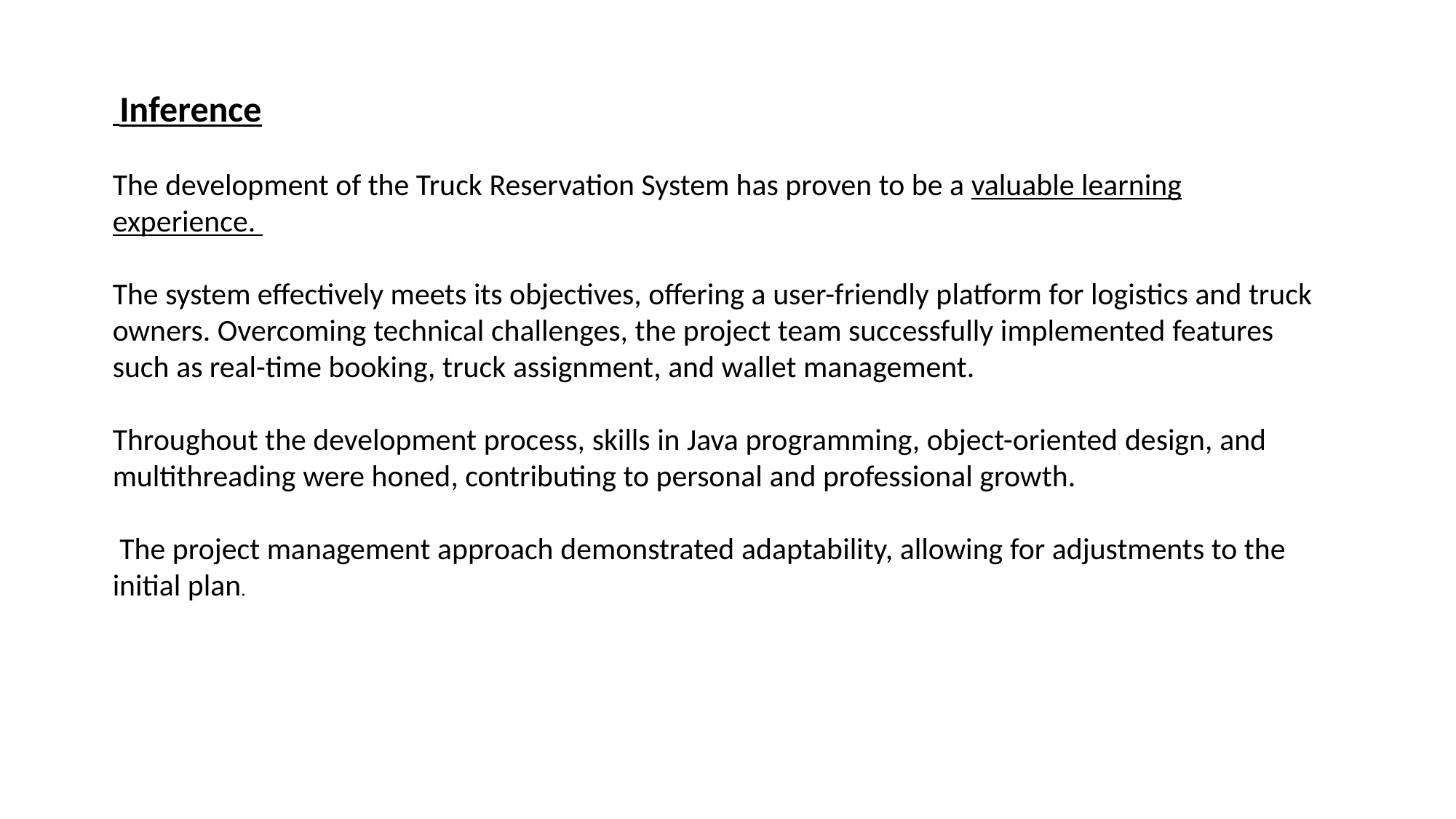

Inference

The development of the Truck Reservation System has proven to be a valuable learning experience.

The system effectively meets its objectives, offering a user-friendly platform for logistics and truck owners. Overcoming technical challenges, the project team successfully implemented features such as real-time booking, truck assignment, and wallet management.

Throughout the development process, skills in Java programming, object-oriented design, and multithreading were honed, contributing to personal and professional growth.

 The project management approach demonstrated adaptability, allowing for adjustments to the initial plan.